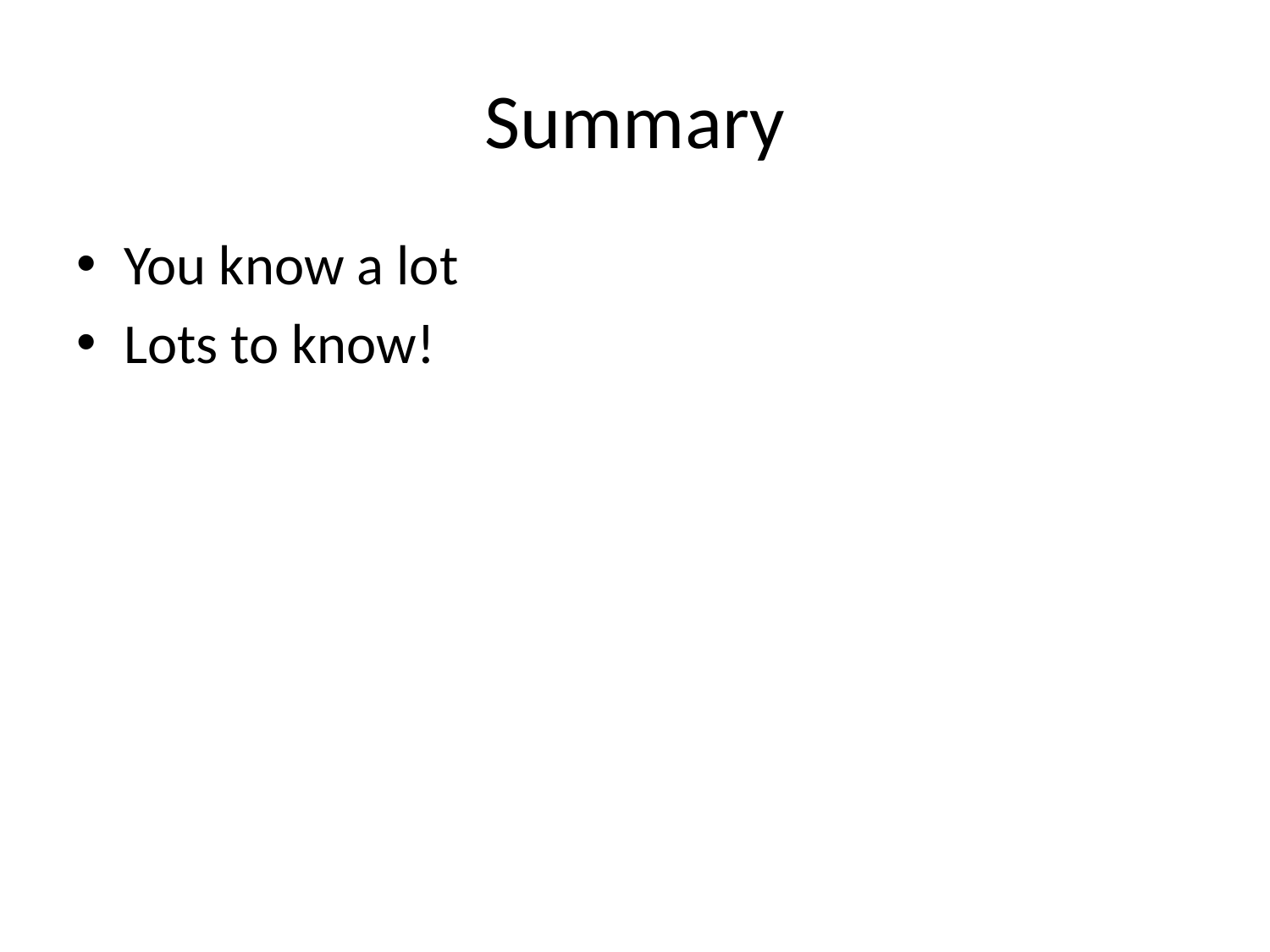

# Summary
You know a lot
Lots to know!